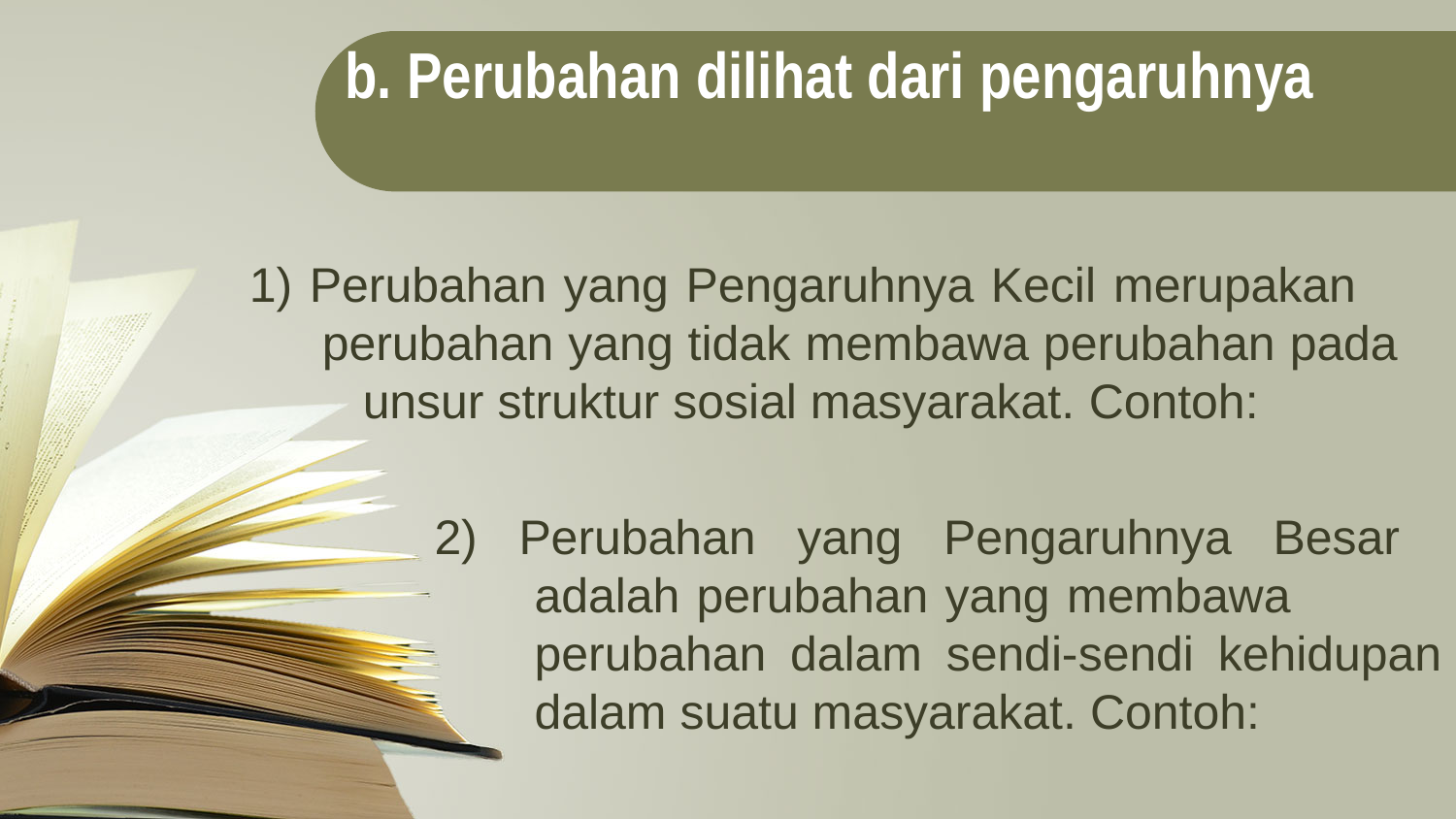

b. Perubahan dilihat dari pengaruhnya
1) Perubahan yang Pengaruhnya Kecil merupakan      perubahan yang tidak membawa perubahan pada       unsur struktur sosial masyarakat. Contoh:

2) Perubahan yang Pengaruhnya Besar
adalah perubahan yang membawa          perubahan dalam sendi-sendi kehidupan dalam suatu masyarakat. Contoh: